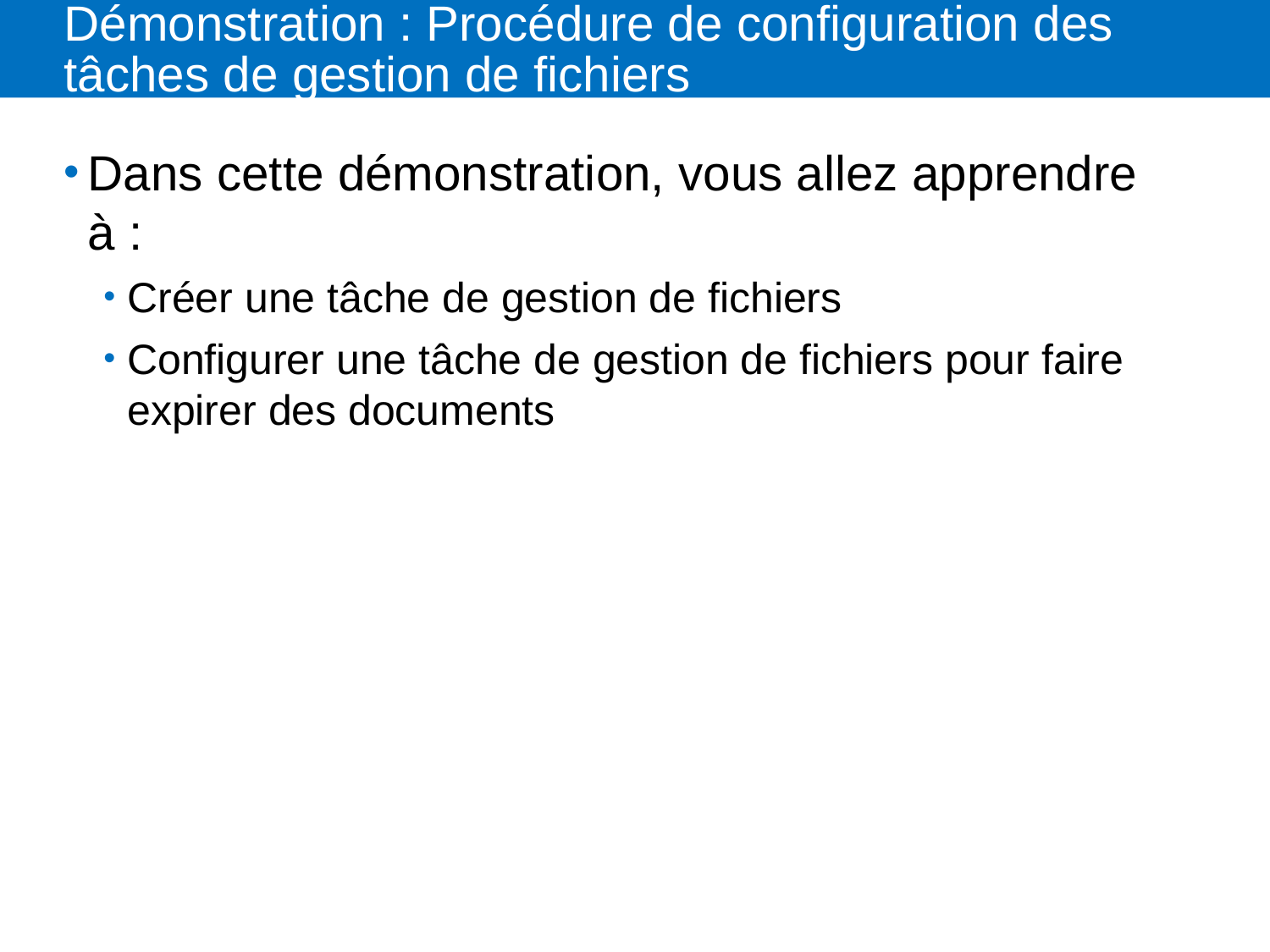

# Démonstration : Procédure de configuration des tâches de gestion de fichiers
Dans cette démonstration, vous allez apprendre à :
Créer une tâche de gestion de fichiers
Configurer une tâche de gestion de fichiers pour faire expirer des documents